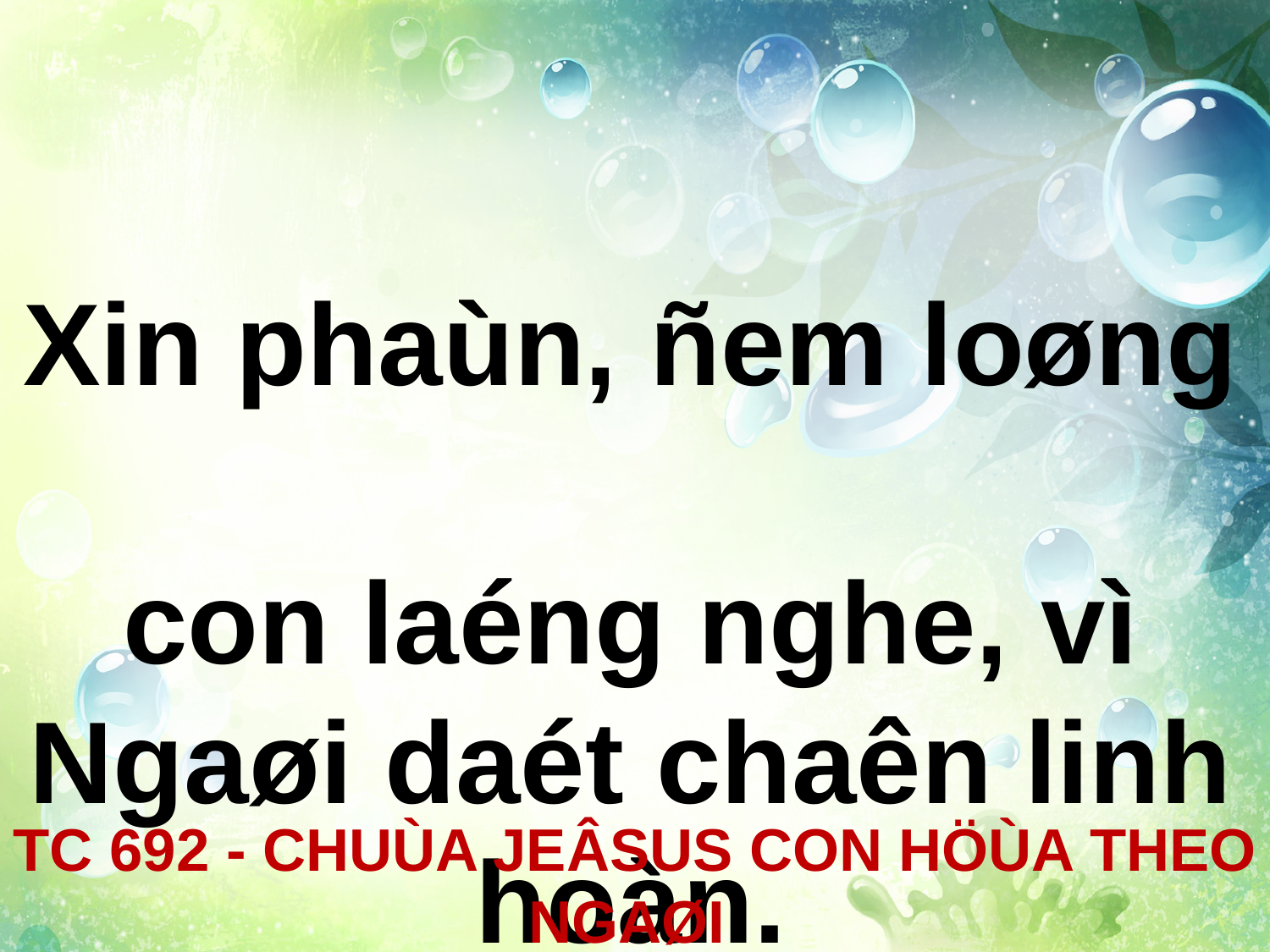

Xin phaùn, ñem loøng
con laéng nghe, vì Ngaøi daét chaên linh hoàn.
TC 692 - CHUÙA JEÂSUS CON HÖÙA THEO NGAØI